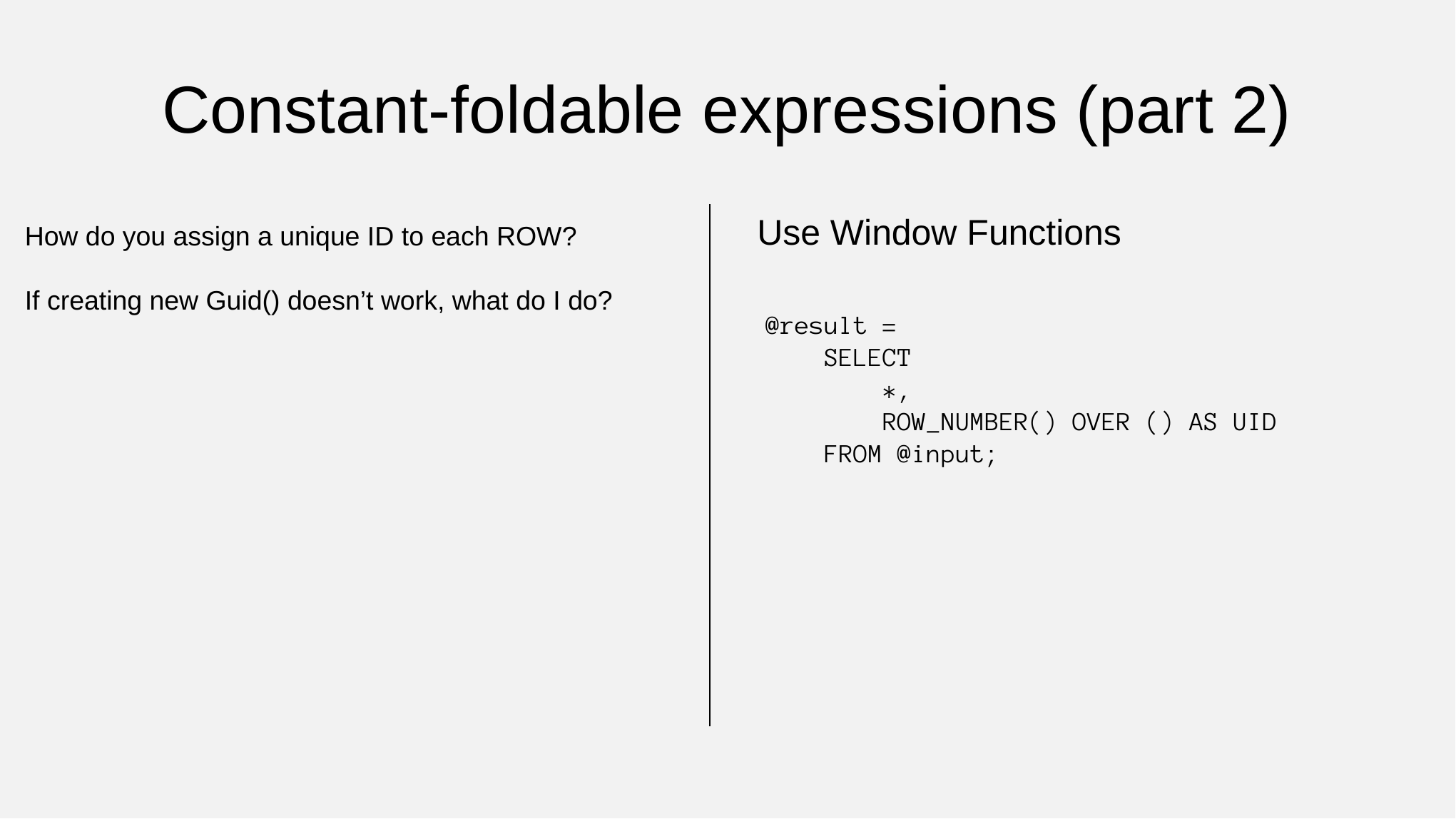

# Constant-foldable expressions (part 2)
Use Window Functions
How do you assign a unique ID to each ROW?

If creating new Guid() doesn’t work, what do I do?
@result =
    SELECT
        *,
        ROW_NUMBER() OVER () AS UID
    FROM @input;